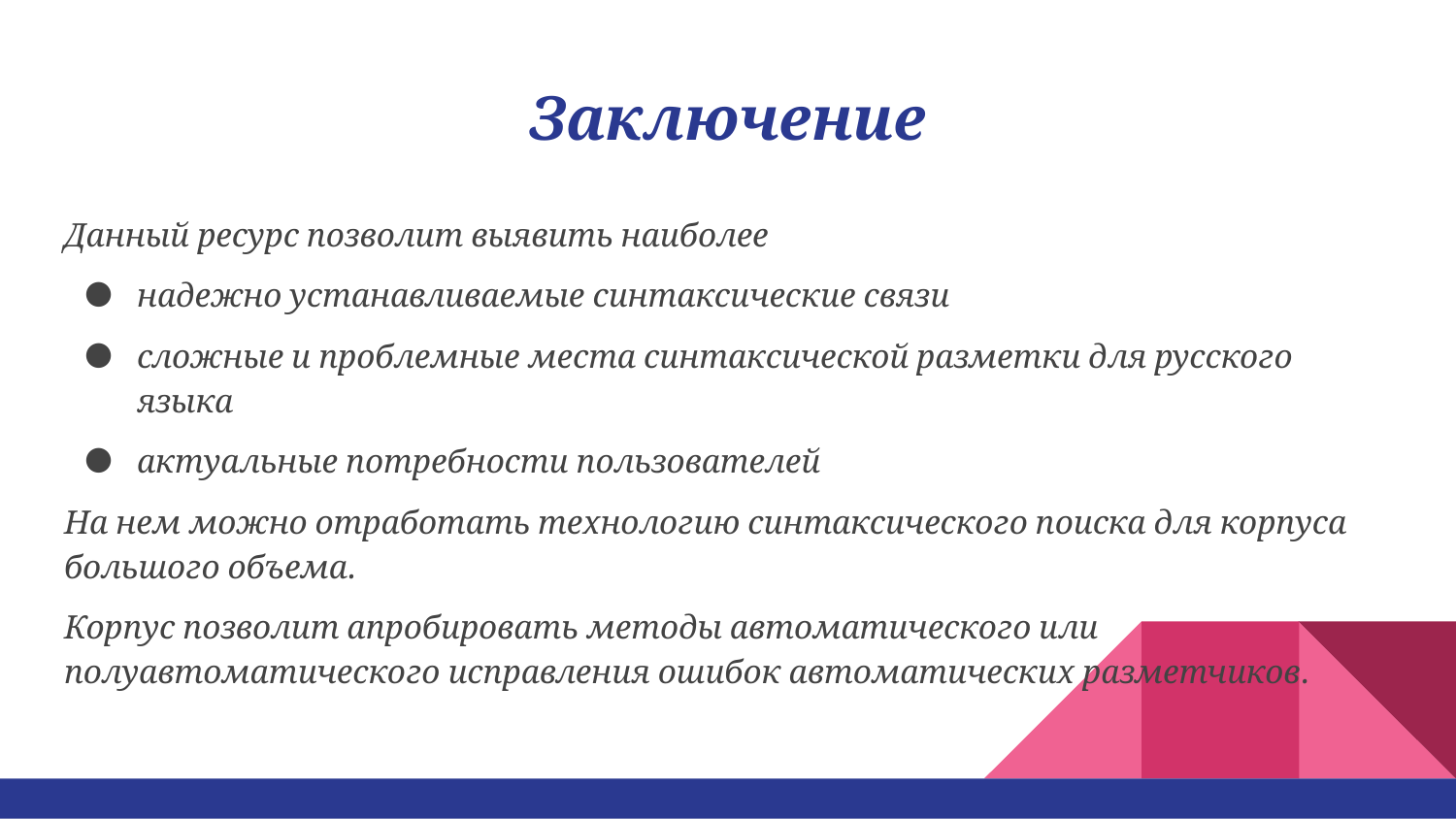

# Заключение
Данный ресурс позволит выявить наиболее
надежно устанавливаемые синтаксические связи
сложные и проблемные места синтаксической разметки для русского языка
актуальные потребности пользователей
На нем можно отработать технологию синтаксического поиска для корпуса большого объема.
Корпус позволит апробировать методы автоматического или полуавтоматического исправления ошибок автоматических разметчиков.